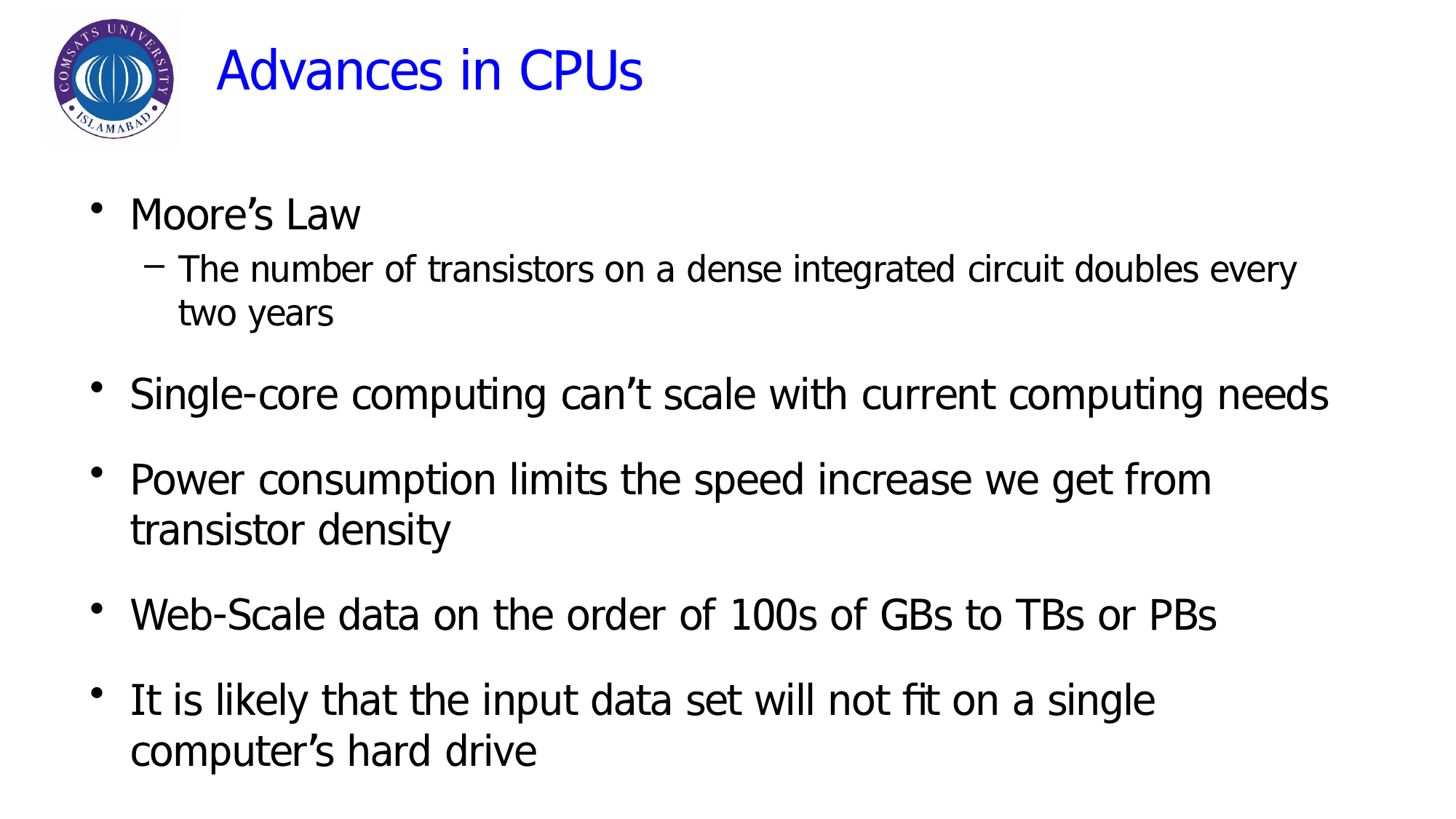

# Advances in CPUs
Moore’s Law
The number of transistors on a dense integrated circuit doubles every two years

Single-core computing can’t scale with current computing needs

Power consumption limits the speed increase we get from transistor density

Web-Scale data on the order of 100s of GBs to TBs or PBs

It is likely that the input data set will not fit on a single computer’s hard drive